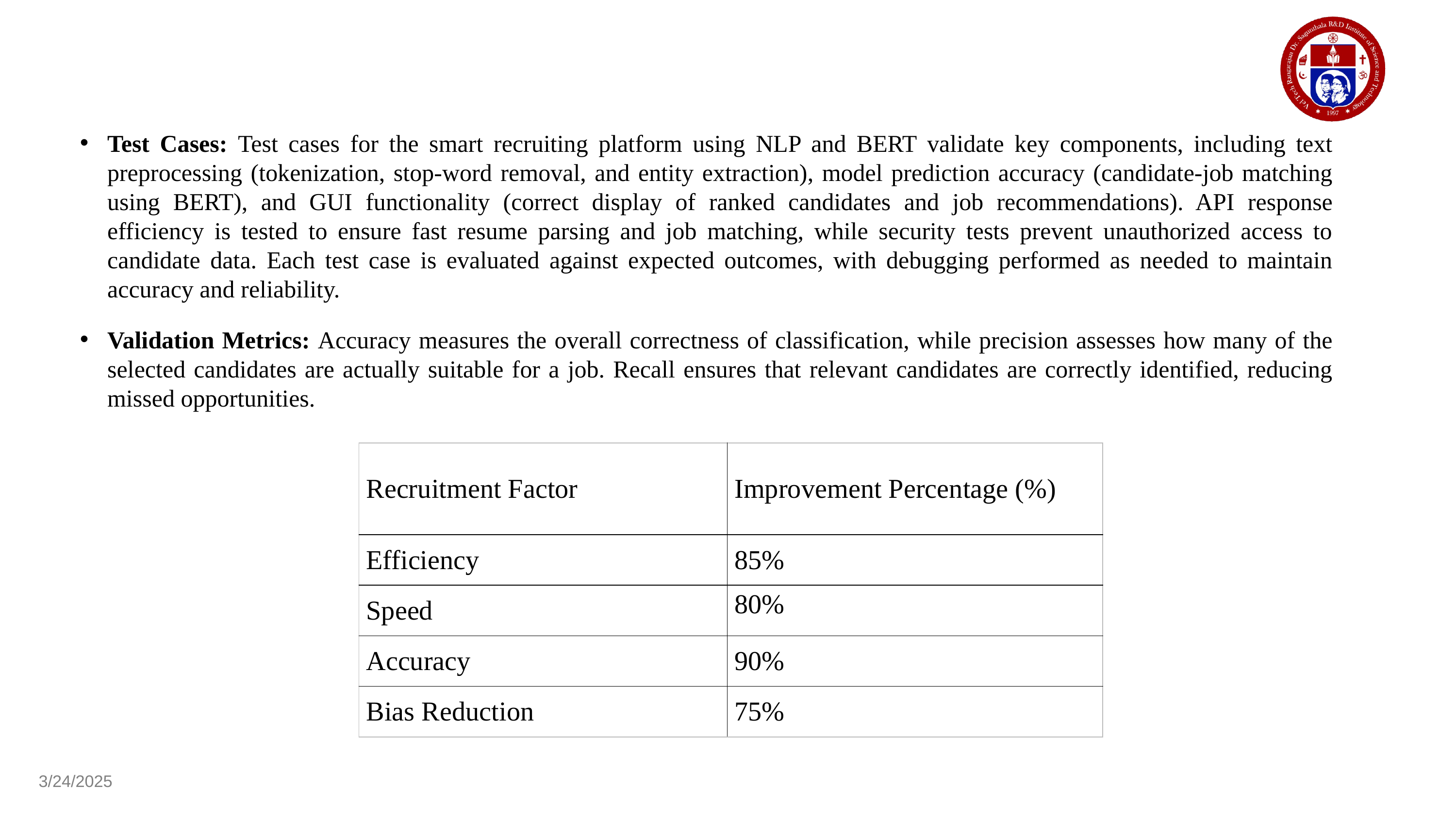

Test Cases: Test cases for the smart recruiting platform using NLP and BERT validate key components, including text preprocessing (tokenization, stop-word removal, and entity extraction), model prediction accuracy (candidate-job matching using BERT), and GUI functionality (correct display of ranked candidates and job recommendations). API response efficiency is tested to ensure fast resume parsing and job matching, while security tests prevent unauthorized access to candidate data. Each test case is evaluated against expected outcomes, with debugging performed as needed to maintain accuracy and reliability.

Validation Metrics: Accuracy measures the overall correctness of classification, while precision assesses how many of the selected candidates are actually suitable for a job. Recall ensures that relevant candidates are correctly identified, reducing missed opportunities.
| Recruitment Factor | Improvement Percentage (%) |
| --- | --- |
| Efficiency | 85% |
| Speed | 80% |
| Accuracy | 90% |
| Bias Reduction | 75% |
3/24/2025